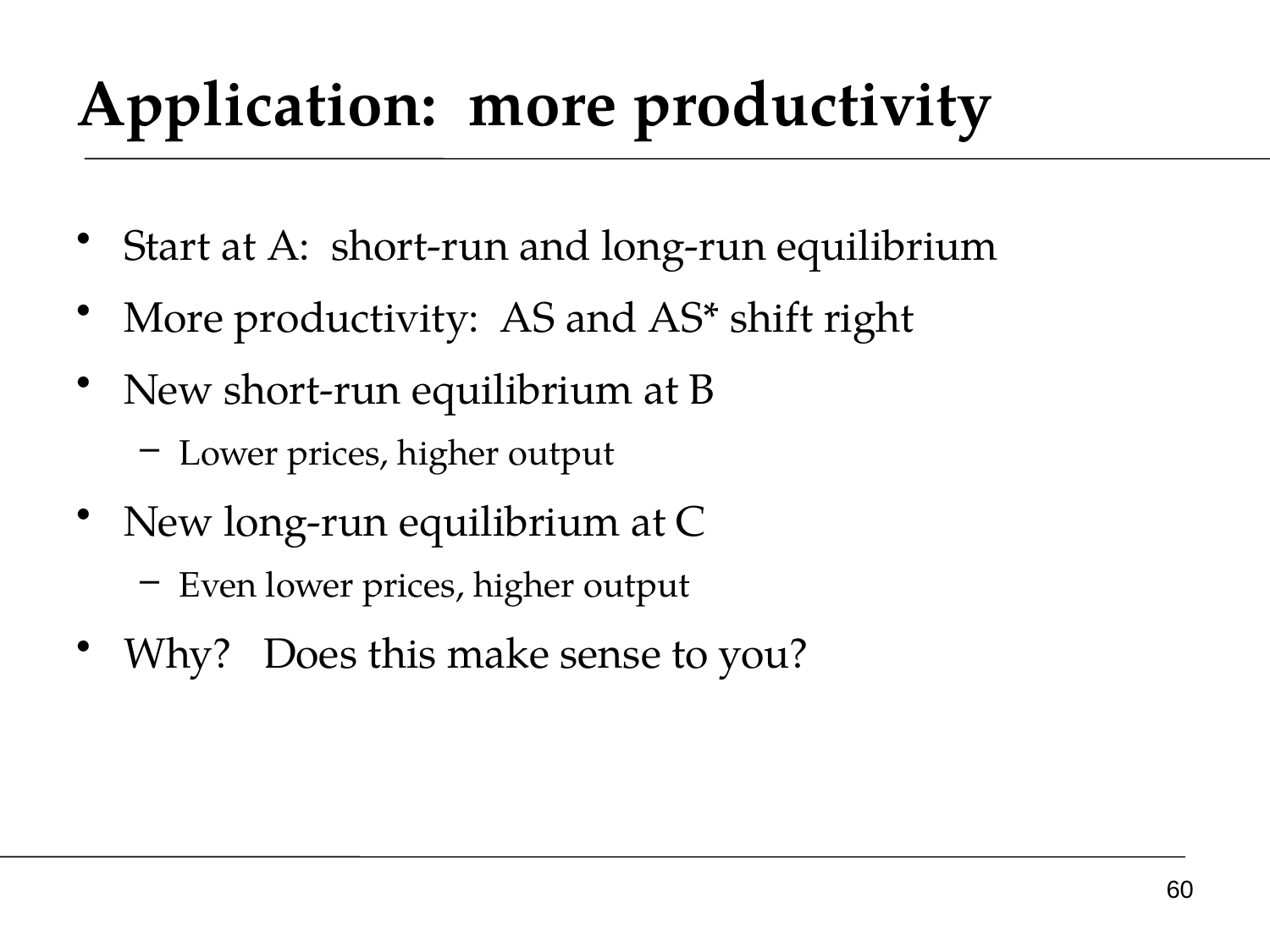

# Application:  more productivity
Start at A:  short-run and long-run equilibrium
More productivity:  AS and AS* shift right
New short-run equilibrium at B
Lower prices, higher output
New long-run equilibrium at C
Even lower prices, higher output
Why?   Does this make sense to you?
60